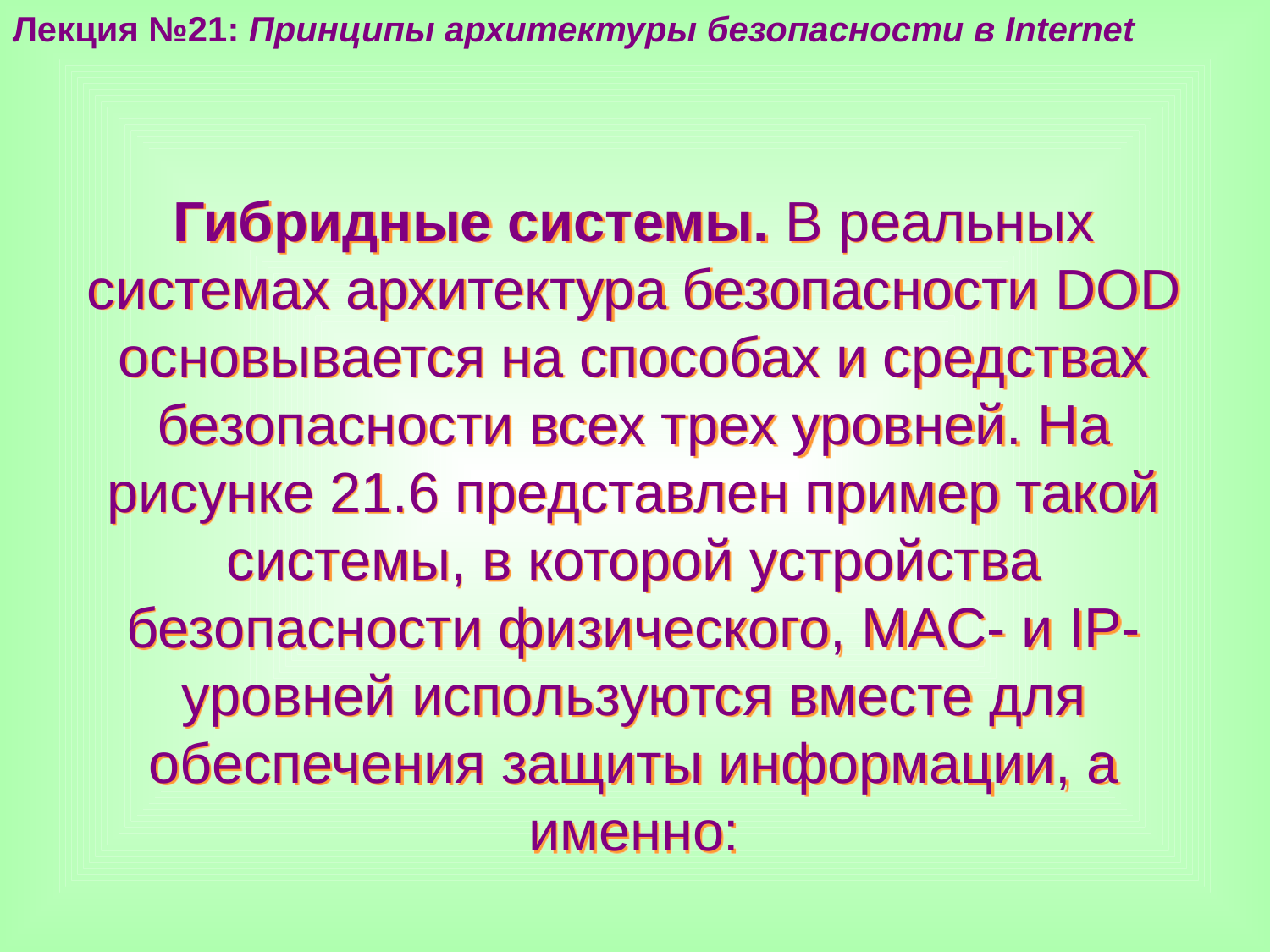

Лекция №21: Принципы архитектуры безопасности в Internet
Гибридные системы. В реальных системах архитектура безопасности DOD основывается на способах и средствах безопасности всех трех уровней. На рисунке 21.6 представлен пример такой системы, в которой устройства безопасности физического, MAC- и IP-уровней используются вместе для обеспечения защиты информации, а именно: